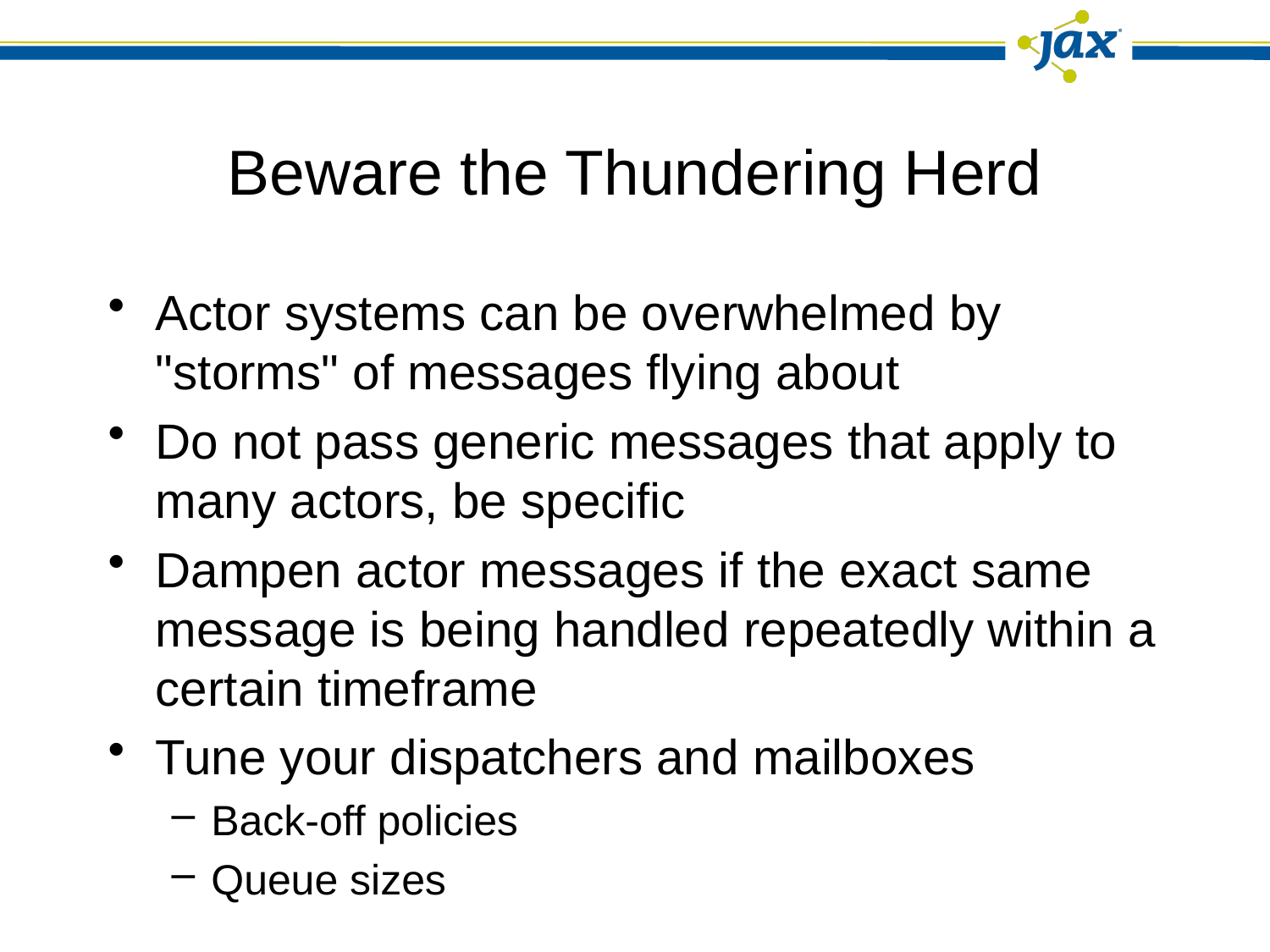

# Beware the Thundering Herd
Actor systems can be overwhelmed by "storms" of messages flying about
Do not pass generic messages that apply to many actors, be specific
Dampen actor messages if the exact same message is being handled repeatedly within a certain timeframe
Tune your dispatchers and mailboxes
Back-off policies
Queue sizes